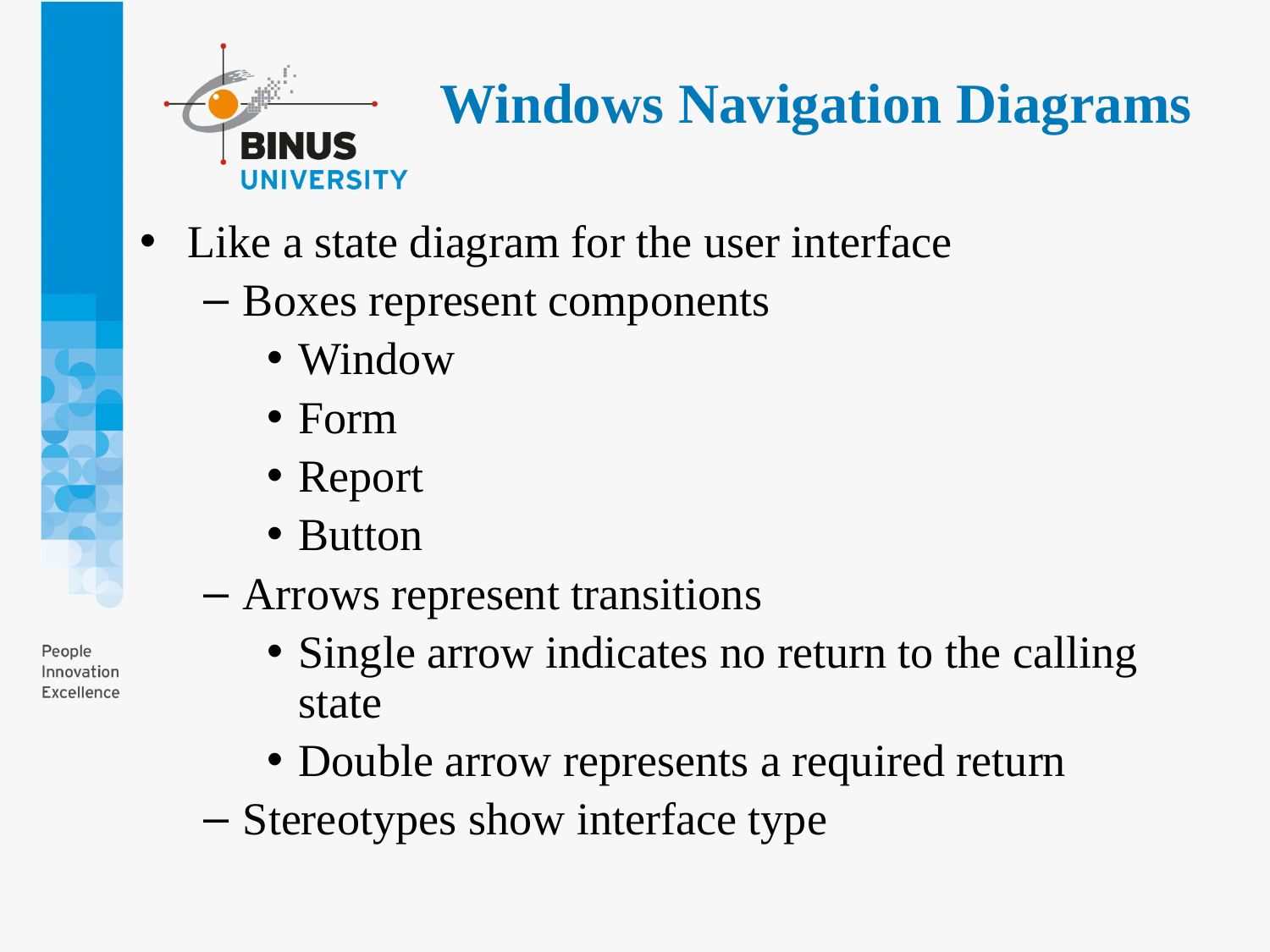

# Windows Navigation Diagrams
Like a state diagram for the user interface
Boxes represent components
Window
Form
Report
Button
Arrows represent transitions
Single arrow indicates no return to the calling state
Double arrow represents a required return
Stereotypes show interface type